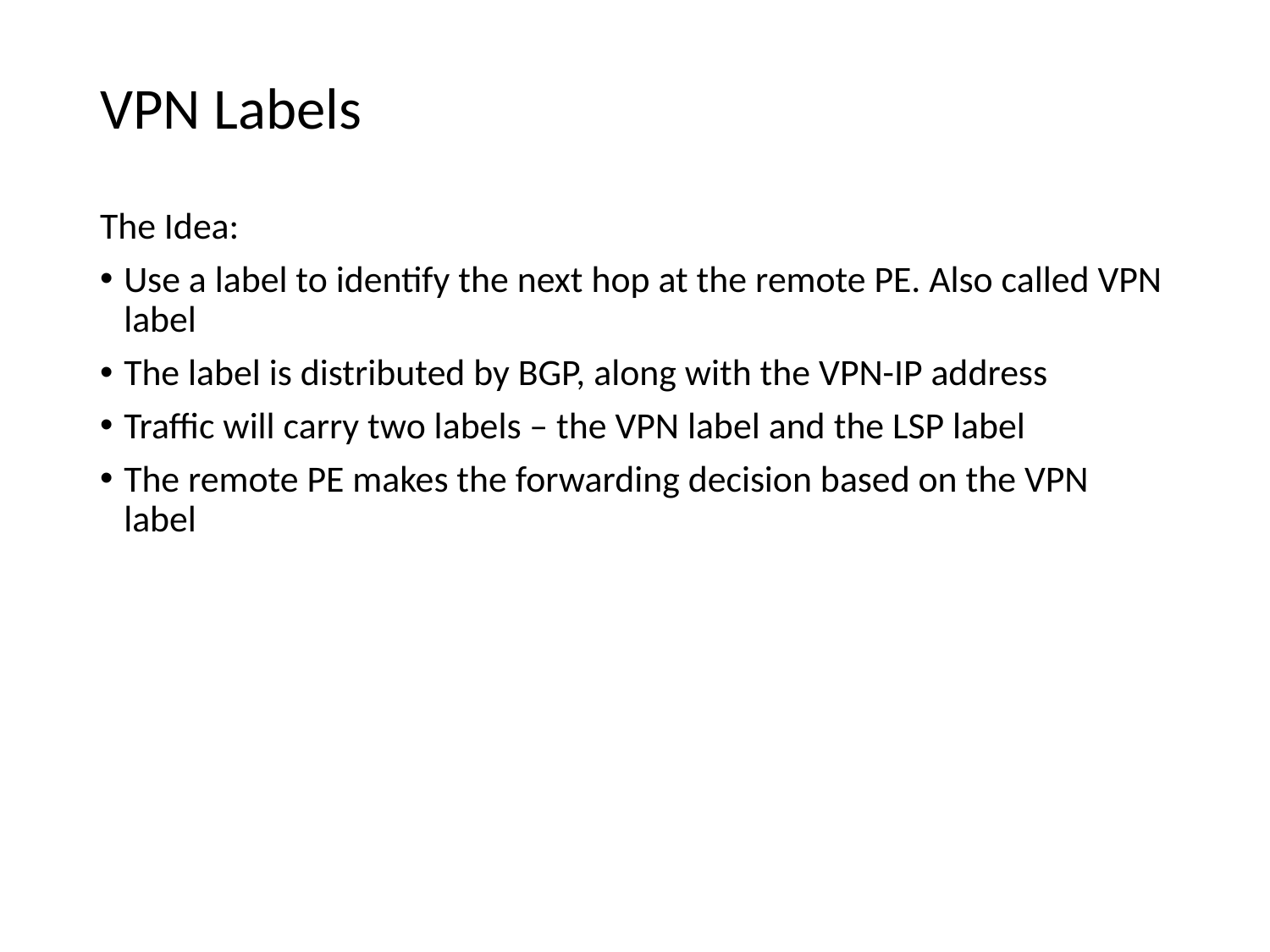

# VPN Labels
The Idea:
Use a label to identify the next hop at the remote PE. Also called VPN label
The label is distributed by BGP, along with the VPN-IP address
Traffic will carry two labels – the VPN label and the LSP label
The remote PE makes the forwarding decision based on the VPN label